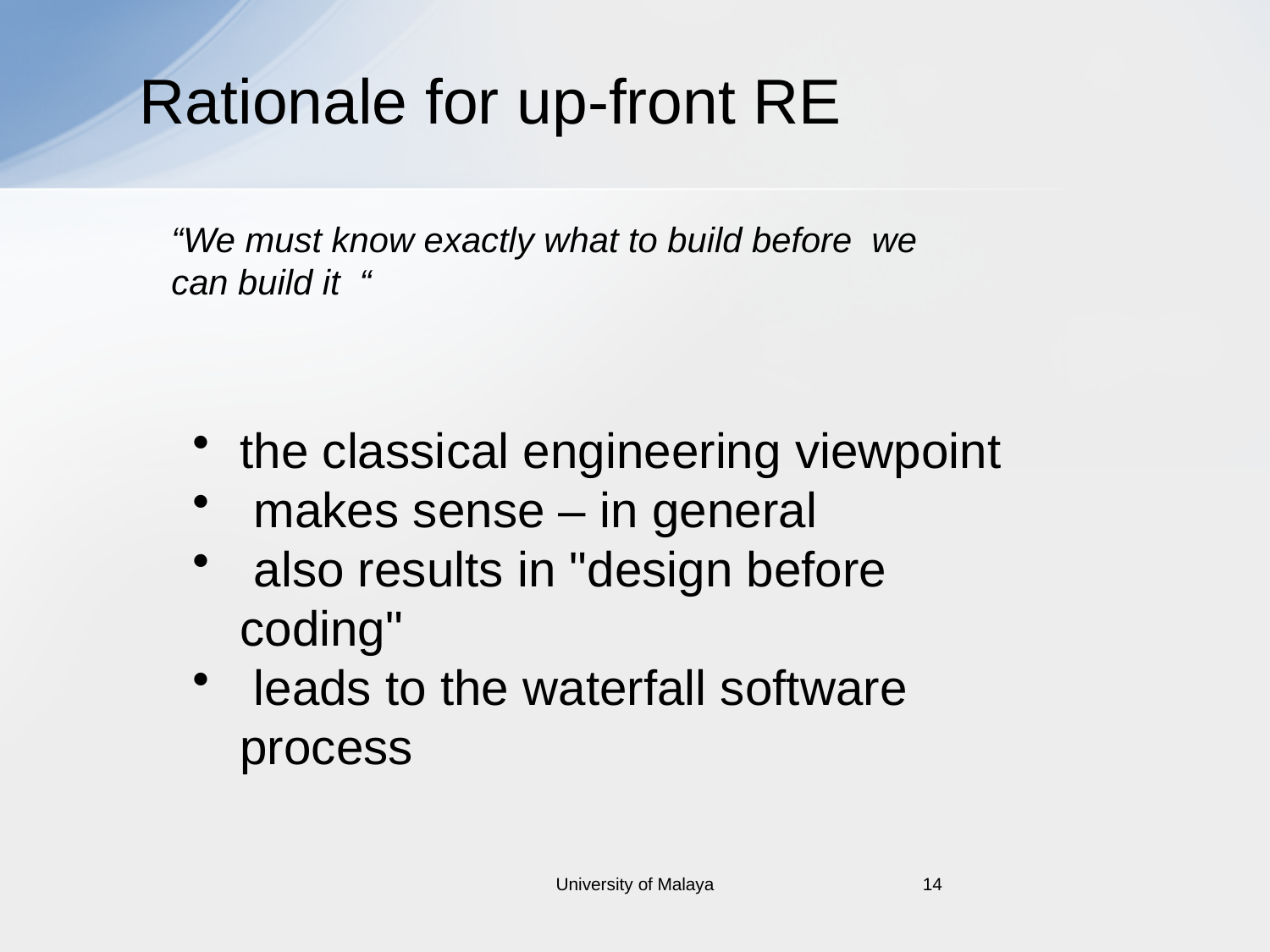

# Rationale for up-front RE
“We must know exactly what to build before  we can build it  “
the classical engineering viewpoint
 makes sense – in general
 also results in "design before coding"
 leads to the waterfall software process

University of Malaya
14